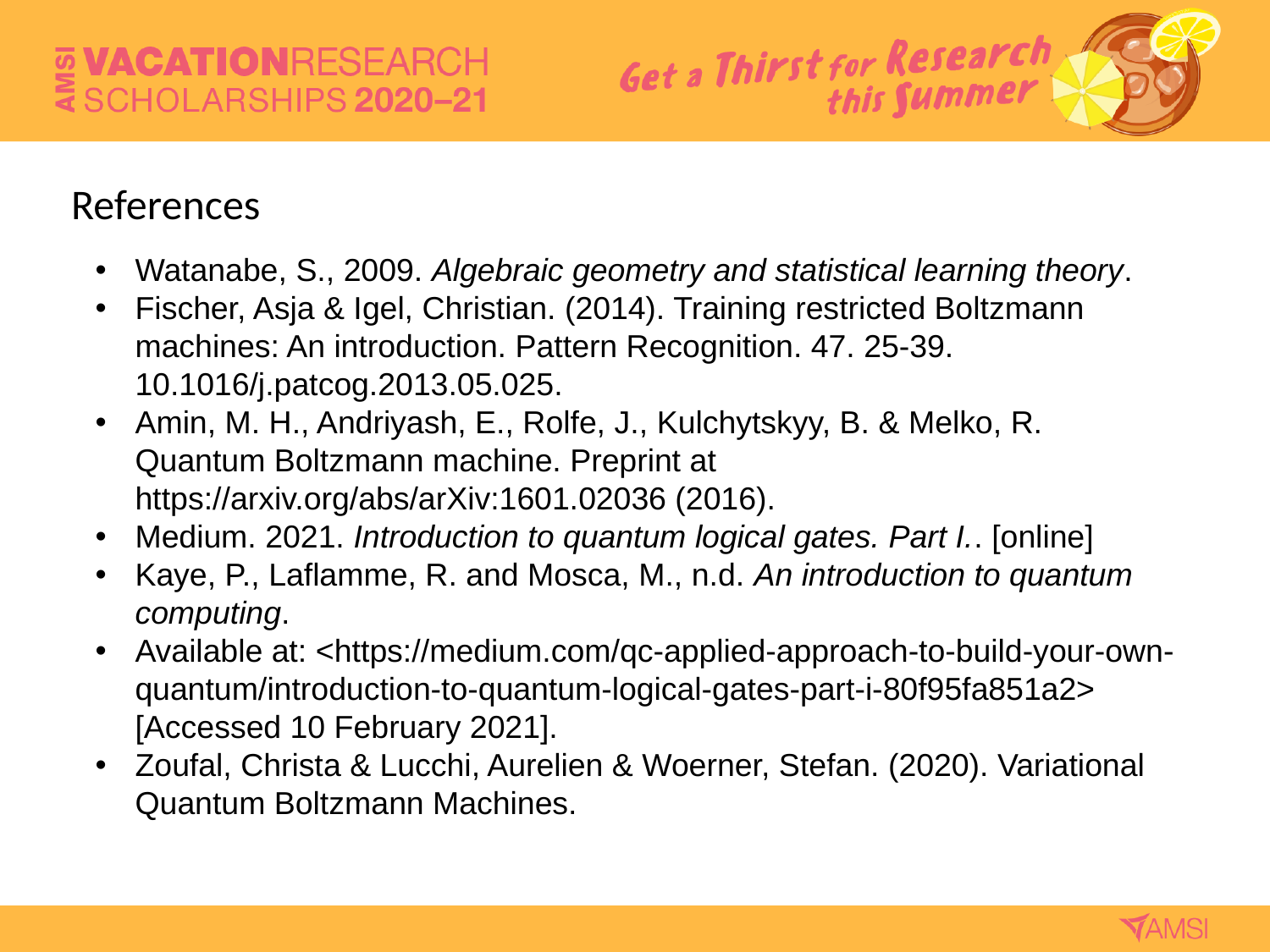

References
Watanabe, S., 2009. Algebraic geometry and statistical learning theory.
Fischer, Asja & Igel, Christian. (2014). Training restricted Boltzmann machines: An introduction. Pattern Recognition. 47. 25-39. 10.1016/j.patcog.2013.05.025.
Amin, M. H., Andriyash, E., Rolfe, J., Kulchytskyy, B. & Melko, R. Quantum Boltzmann machine. Preprint at https://arxiv.org/abs/arXiv:1601.02036 (2016).
Medium. 2021. Introduction to quantum logical gates. Part I.. [online]
Kaye, P., Laflamme, R. and Mosca, M., n.d. An introduction to quantum computing.
Available at: <https://medium.com/qc-applied-approach-to-build-your-own-quantum/introduction-to-quantum-logical-gates-part-i-80f95fa851a2> [Accessed 10 February 2021].
Zoufal, Christa & Lucchi, Aurelien & Woerner, Stefan. (2020). Variational Quantum Boltzmann Machines.